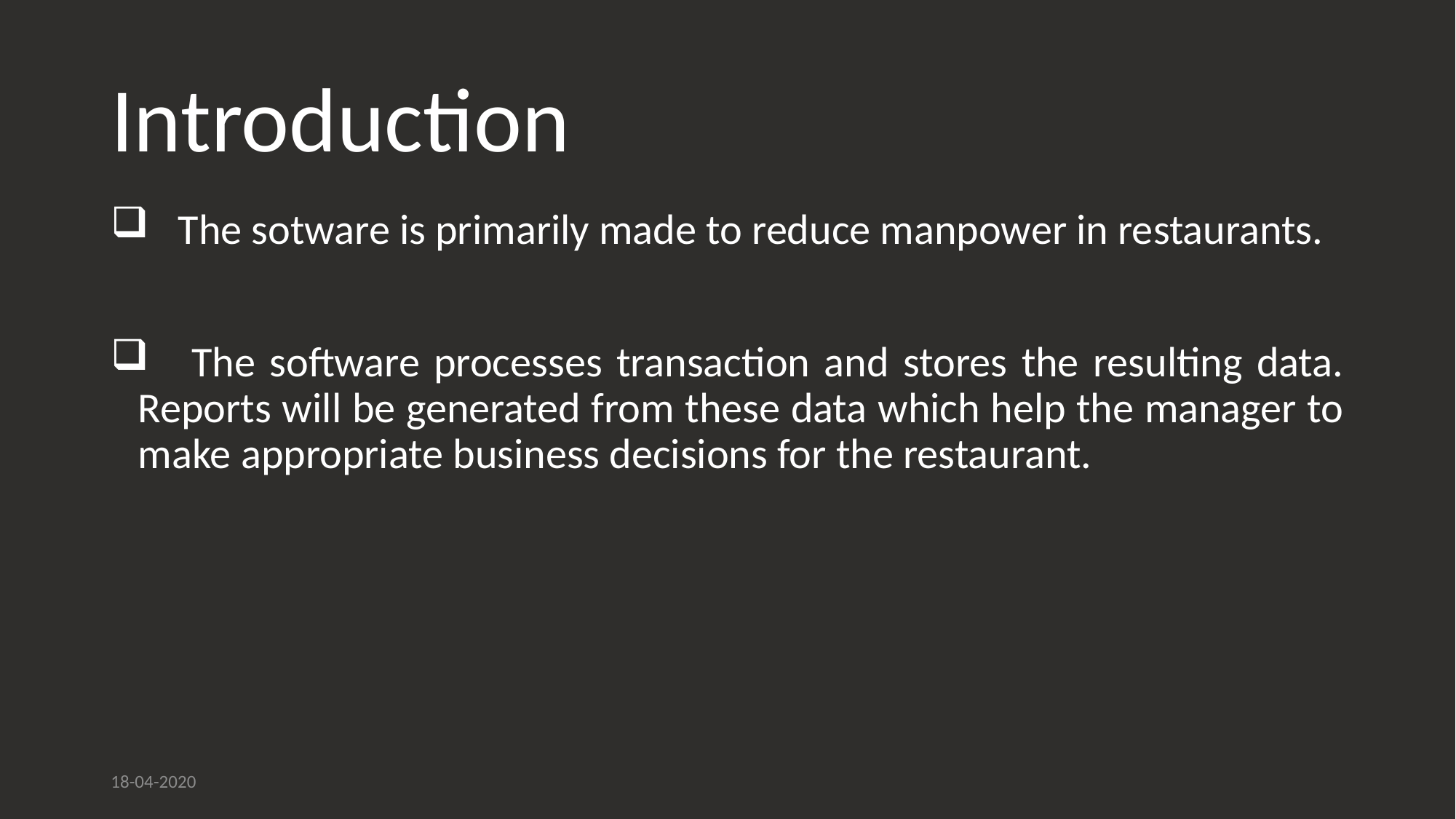

# Introduction
   The sotware is primarily made to reduce manpower in restaurants.

   The software processes transaction and stores the resulting data. Reports will be generated from these data which help the manager to make appropriate business decisions for the restaurant.

18-04-2020
5